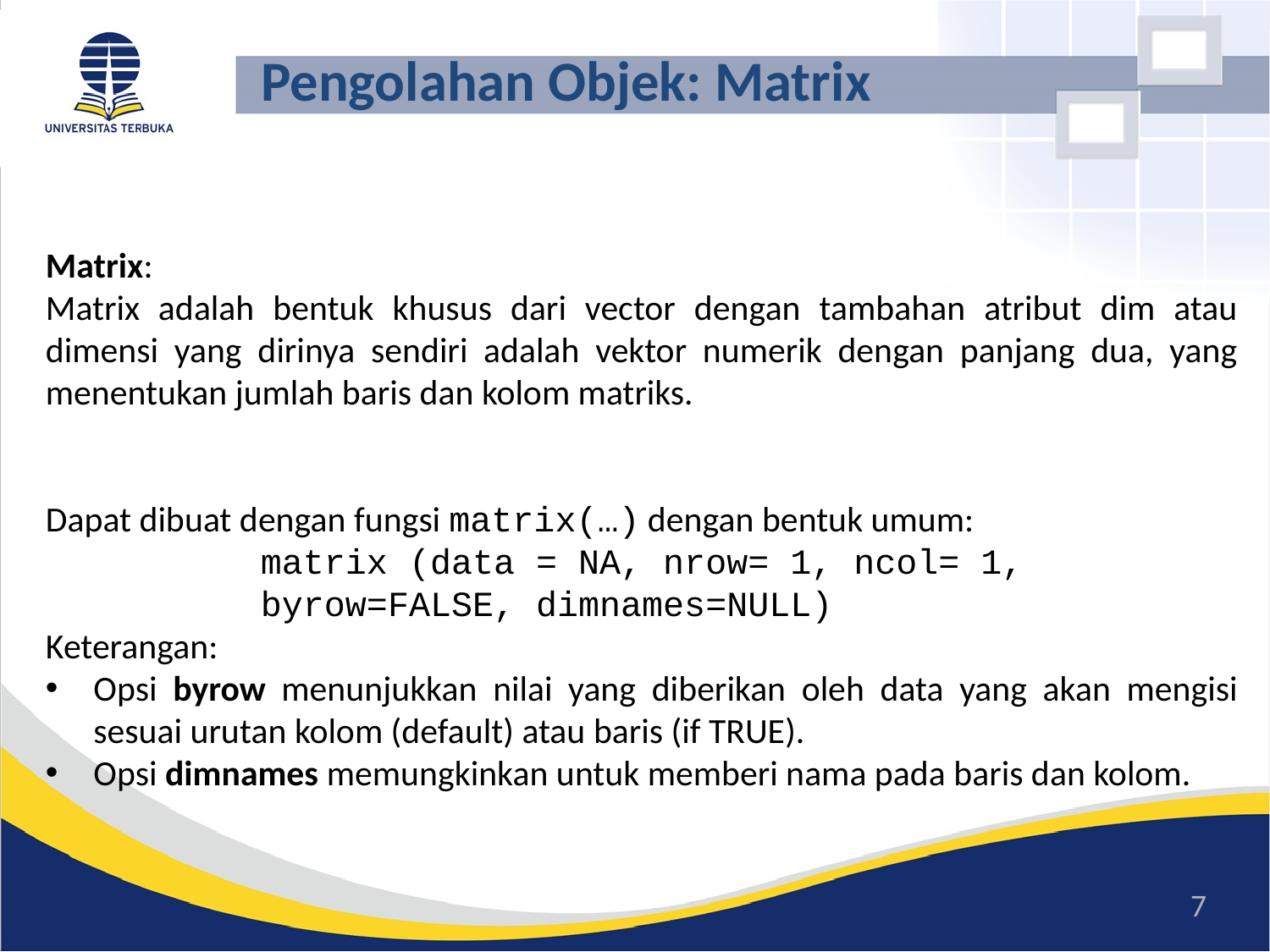

# Pengolahan Objek: Matrix
Matrix:
Matrix adalah bentuk khusus dari vector dengan tambahan atribut dim atau dimensi yang dirinya sendiri adalah vektor numerik dengan panjang dua, yang menentukan jumlah baris dan kolom matriks.

Dapat dibuat dengan fungsi matrix(…) dengan bentuk umum:
matrix (data = NA, nrow= 1, ncol= 1, byrow=FALSE, dimnames=NULL)
Keterangan:
Opsi byrow menunjukkan nilai yang diberikan oleh data yang akan mengisi sesuai urutan kolom (default) atau baris (if TRUE).
Opsi dimnames memungkinkan untuk memberi nama pada baris dan kolom.
7